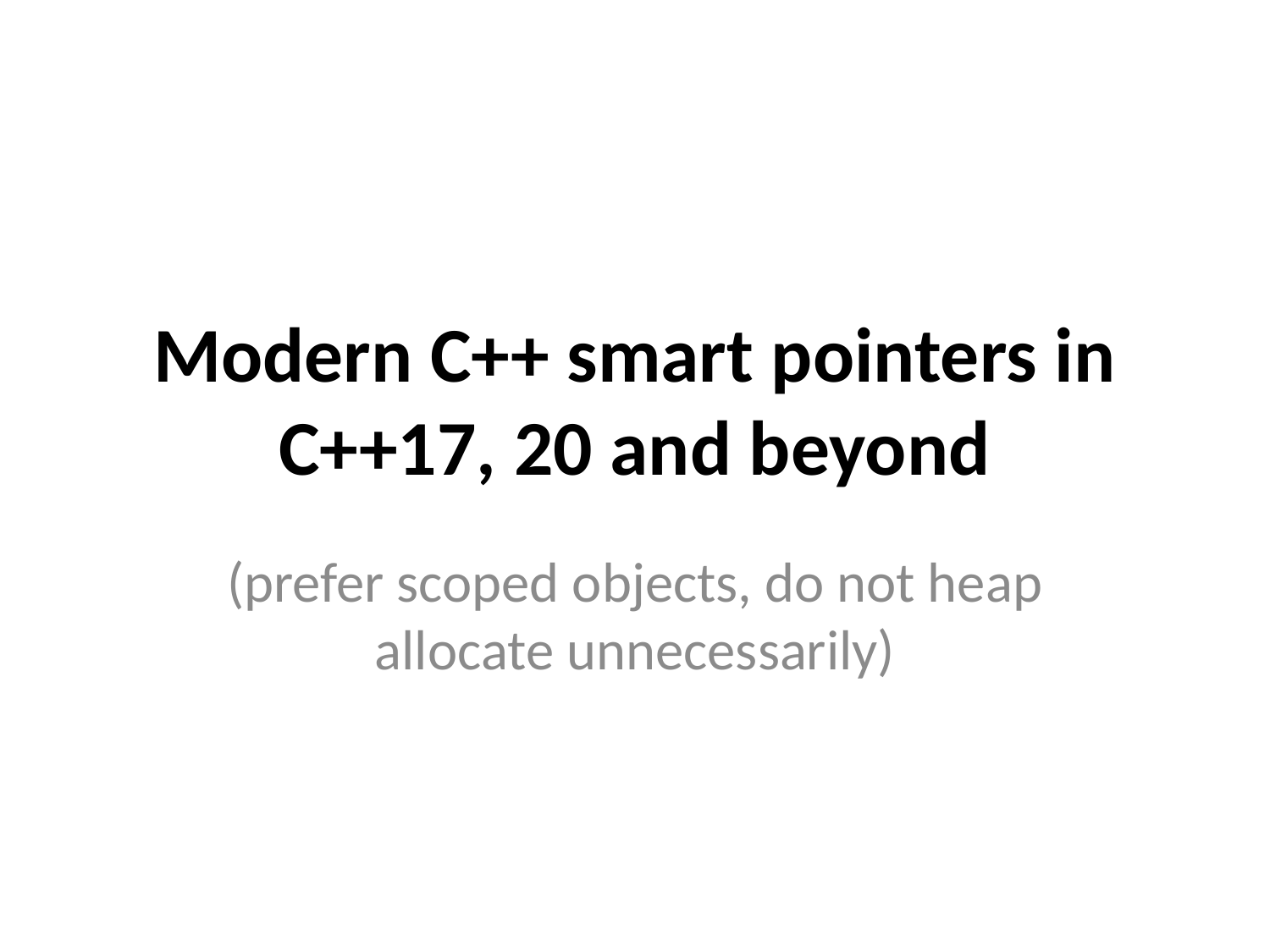

# Modern C++ smart pointers in C++17, 20 and beyond
(prefer scoped objects, do not heap allocate unnecessarily)